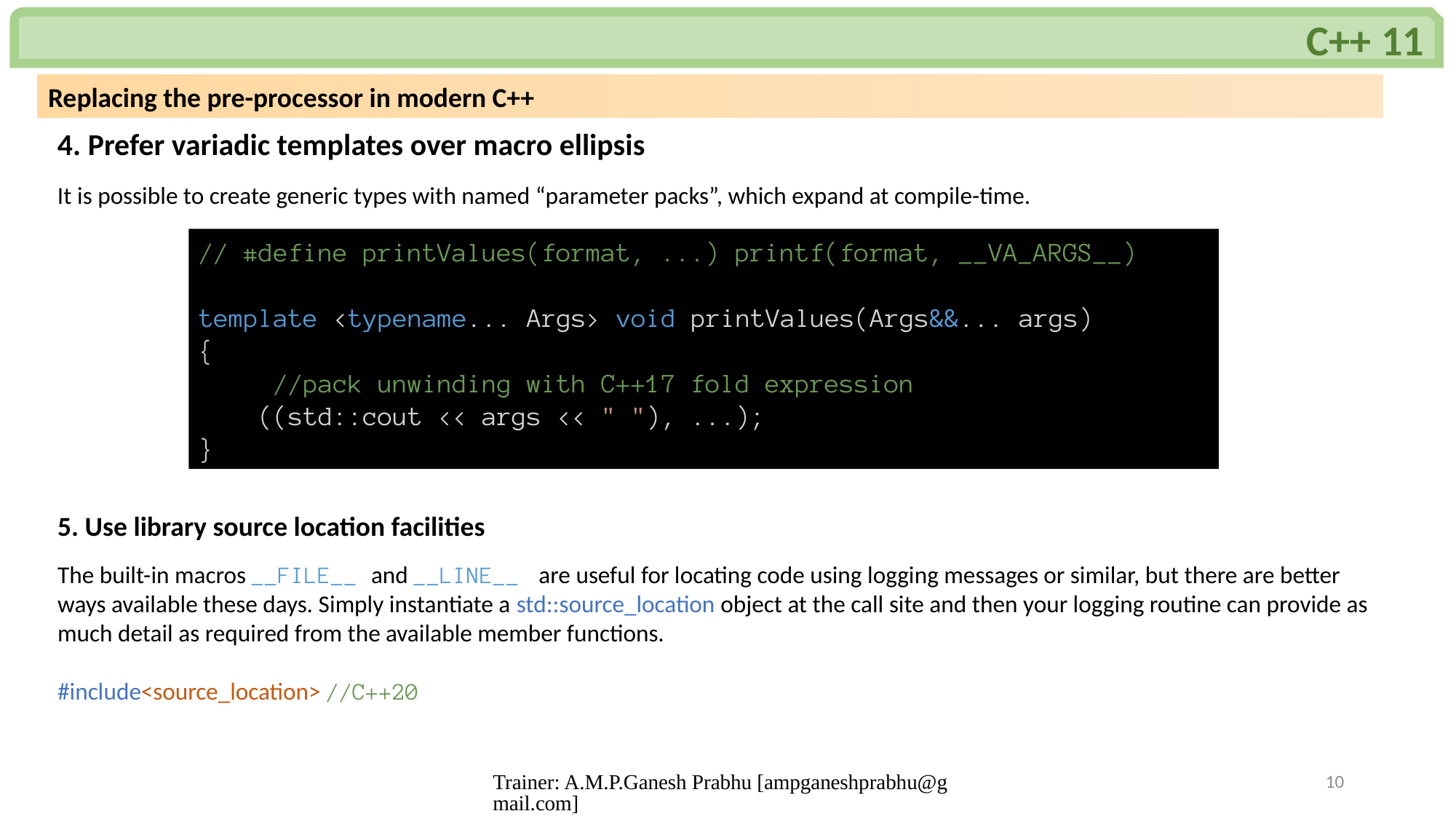

C++ 11
Replacing the pre-processor in modern C++
4. Prefer variadic templates over macro ellipsis

It is possible to create generic types with named “parameter packs”, which expand at compile-time.
// #define printValues(format, ...) printf(format, __VA_ARGS__)
template <typename... Args> void printValues(Args&&... args)
{
     //pack unwinding with C++17 fold expression
    ((std::cout << args << " "), ...);
}
5. Use library source location facilities

The built-in macros __FILE__ and __LINE__  are useful for locating code using logging messages or similar, but there are better ways available these days. Simply instantiate a std::source_location object at the call site and then your logging routine can provide as much detail as required from the available member functions.

#include<source_location> //C++20
Trainer: A.M.P.Ganesh Prabhu [ampganeshprabhu@gmail.com]
10